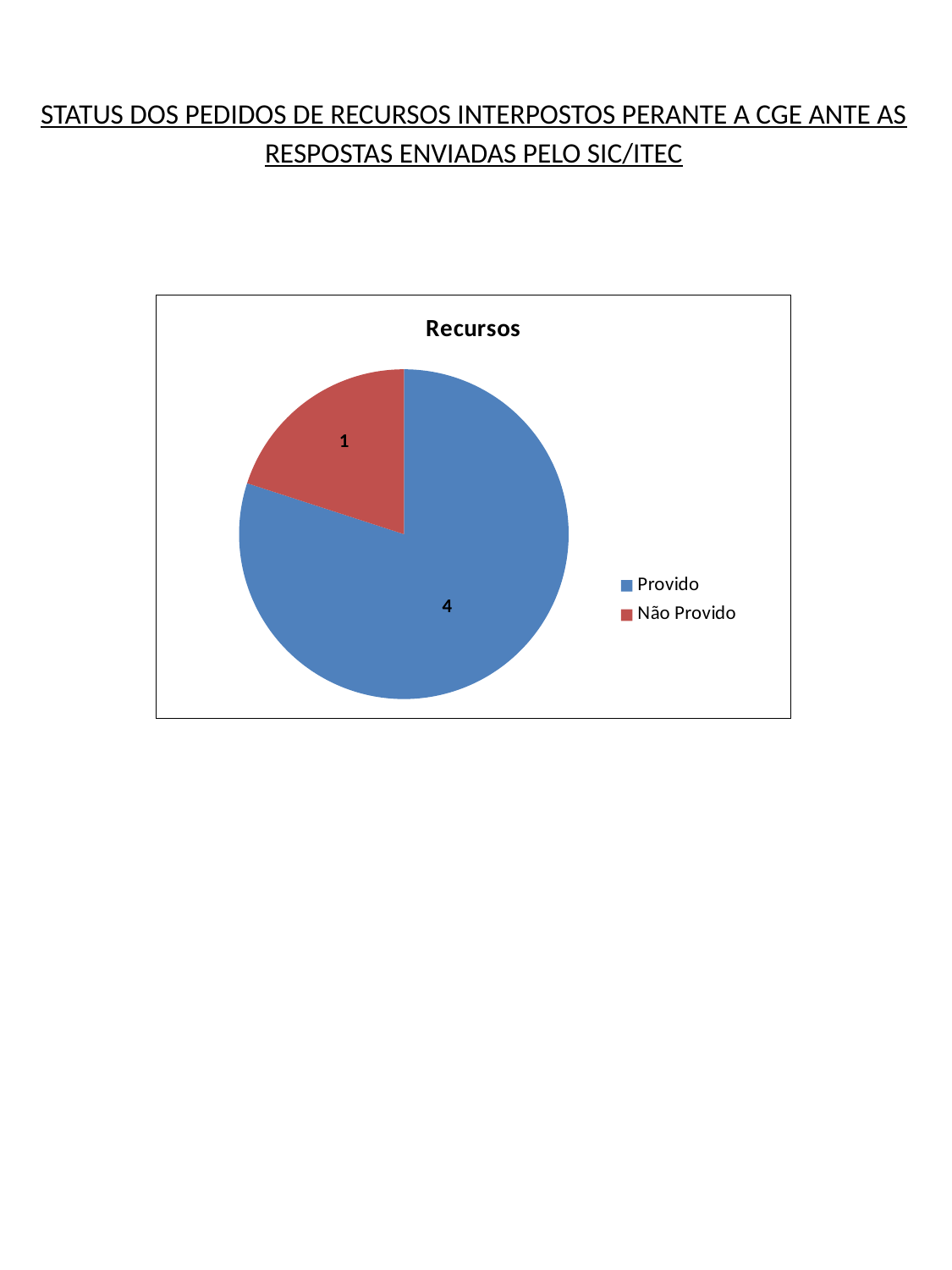

STATUS DOS PEDIDOS DE RECURSOS INTERPOSTOS PERANTE A CGE ANTE AS RESPOSTAS ENVIADAS PELO SIC/ITEC

### Chart:

| Category | Recursos |
|---|---|
| Provido | 4.0 |
| Não Provido | 1.0 |